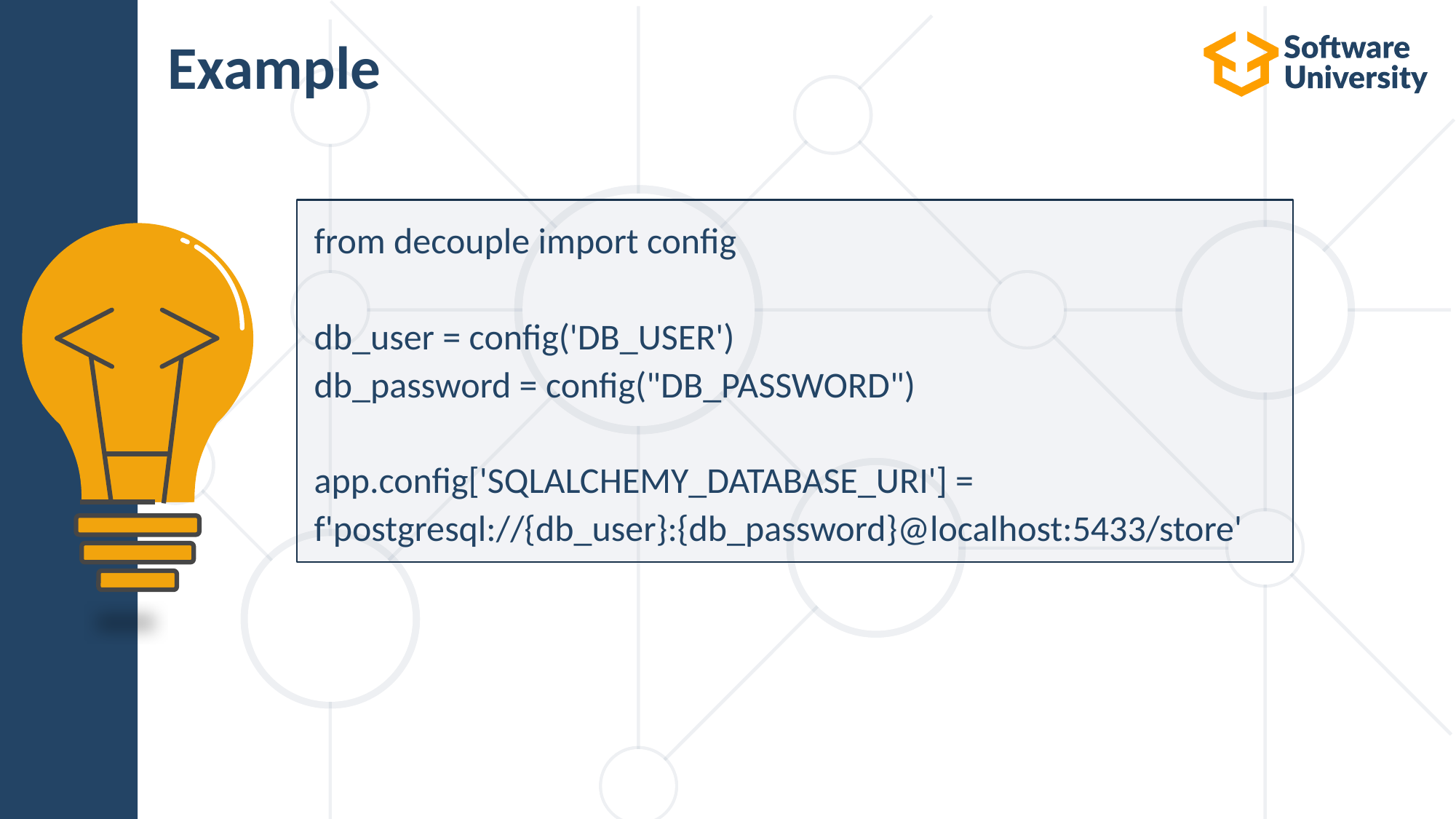

# Example
from decouple import config

db_user = config('DB_USER')
db_password = config("DB_PASSWORD")

app.config['SQLALCHEMY_DATABASE_URI'] = f'postgresql://{db_user}:{db_password}@localhost:5433/store'